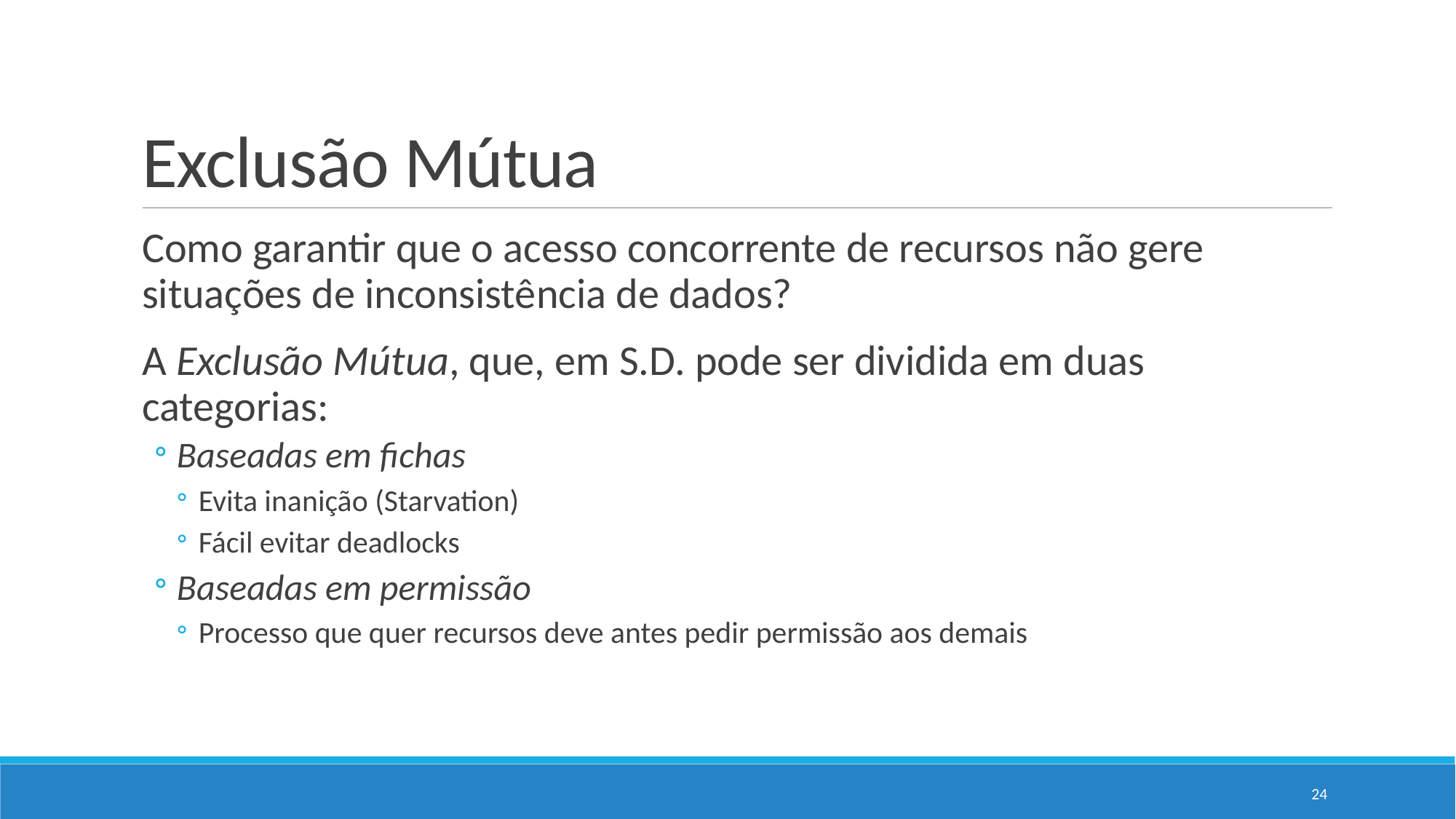

# Exclusão Mútua
Como garantir que o acesso concorrente de recursos não gere situações de inconsistência de dados?
A Exclusão Mútua, que, em S.D. pode ser dividida em duas categorias:
Baseadas em fichas
Evita inanição (Starvation)
Fácil evitar deadlocks
Baseadas em permissão
Processo que quer recursos deve antes pedir permissão aos demais
24